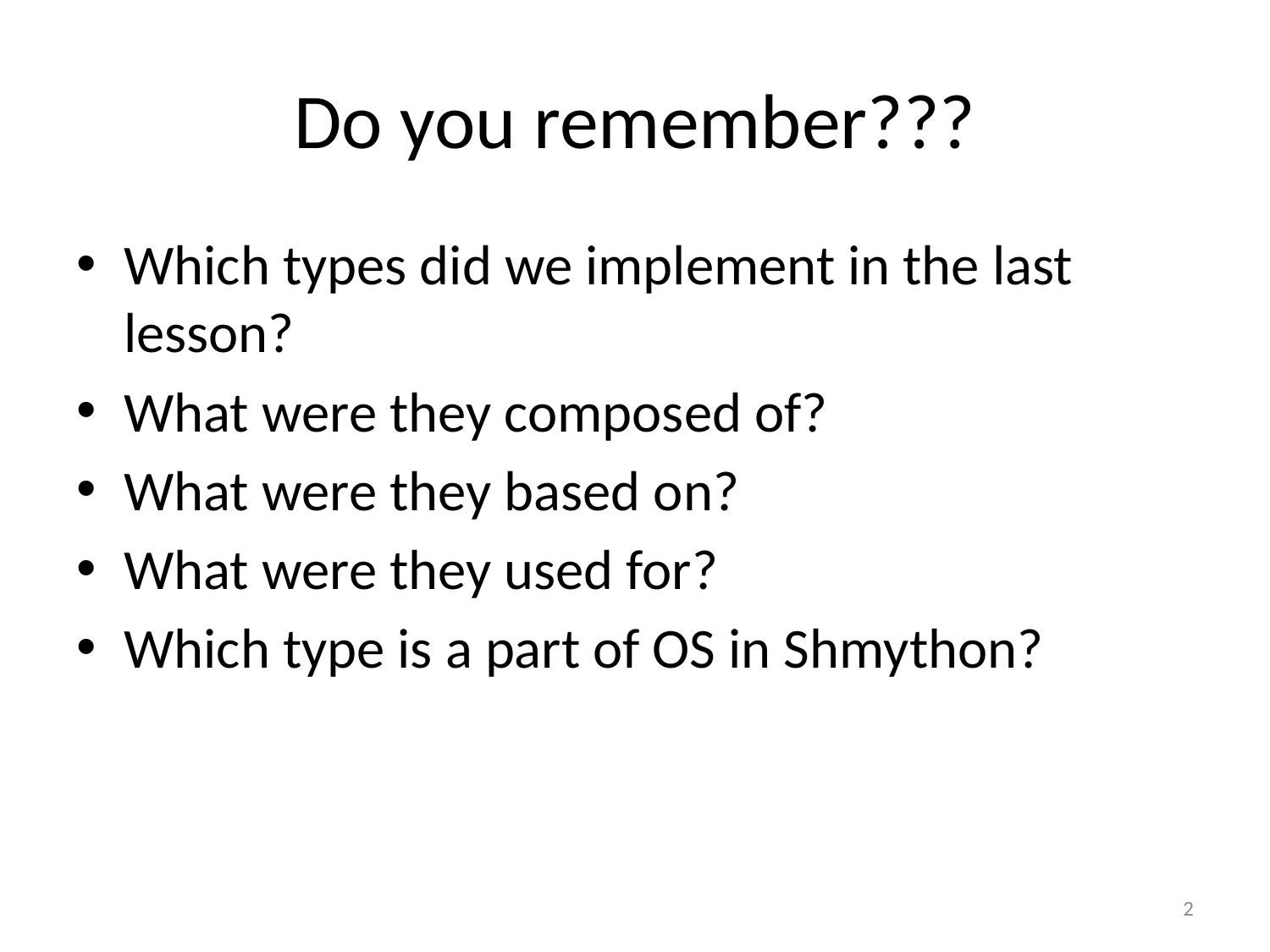

# Do you remember???
Which types did we implement in the last lesson?
What were they composed of?
What were they based on?
What were they used for?
Which type is a part of OS in Shmython?
2